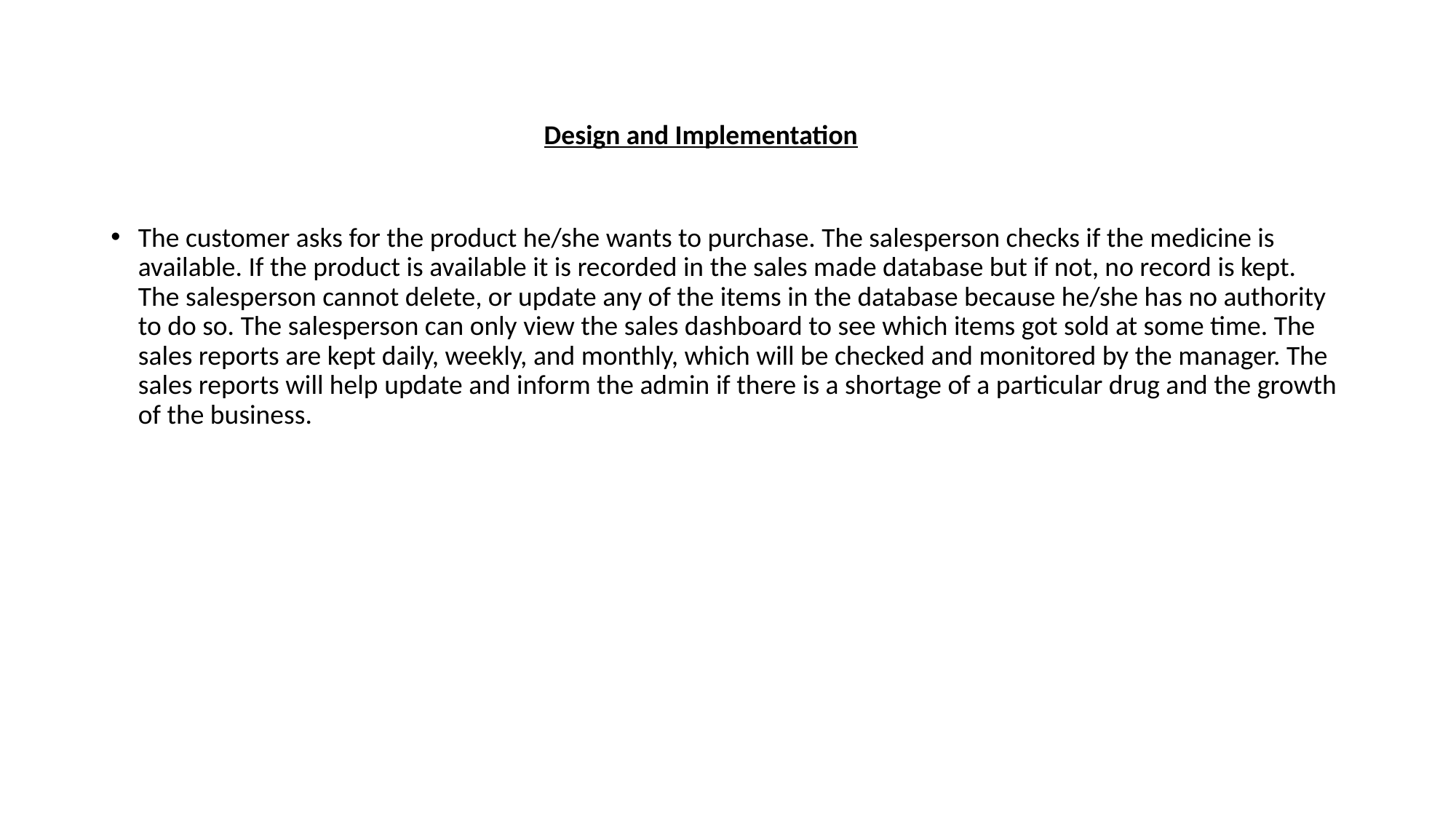

# Design and Implementation
The customer asks for the product he/she wants to purchase. The salesperson checks if the medicine is available. If the product is available it is recorded in the sales made database but if not, no record is kept. The salesperson cannot delete, or update any of the items in the database because he/she has no authority to do so. The salesperson can only view the sales dashboard to see which items got sold at some time. The sales reports are kept daily, weekly, and monthly, which will be checked and monitored by the manager. The sales reports will help update and inform the admin if there is a shortage of a particular drug and the growth of the business.